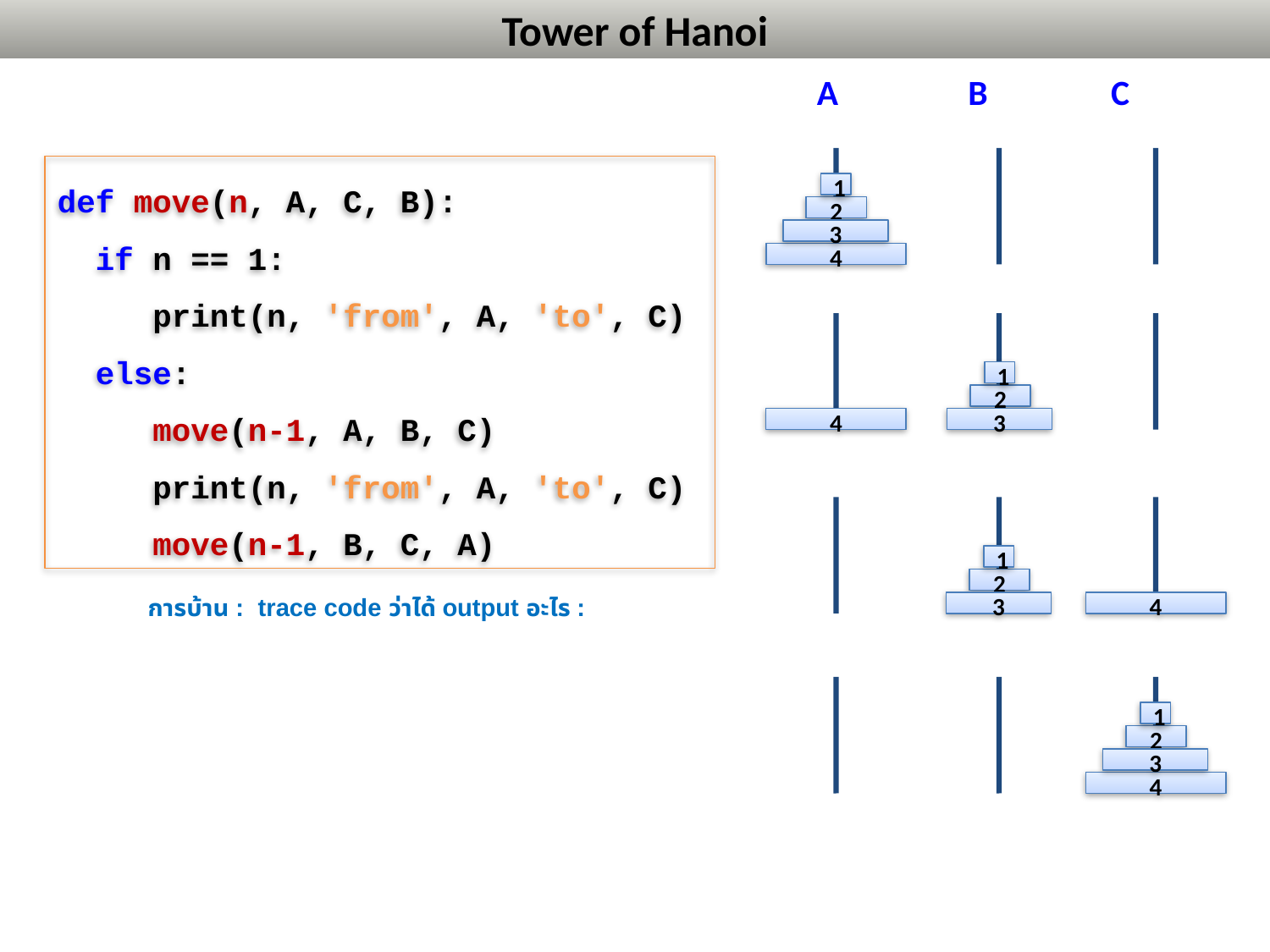

# Tower of Hanoi
A	   B	     C

def move(n, A, C, B):
  if n == 1:
     print(n, 'from', A, 'to', C)
  else:
     move(n-1, A, B, C)
     print(n, 'from', A, 'to', C)
     move(n-1, B, C, A)
1
2
3
4

1
2
3
4

1
2
3
การบ้าน :  trace code ว่าได้ output อะไร :
4

1
2
3
4